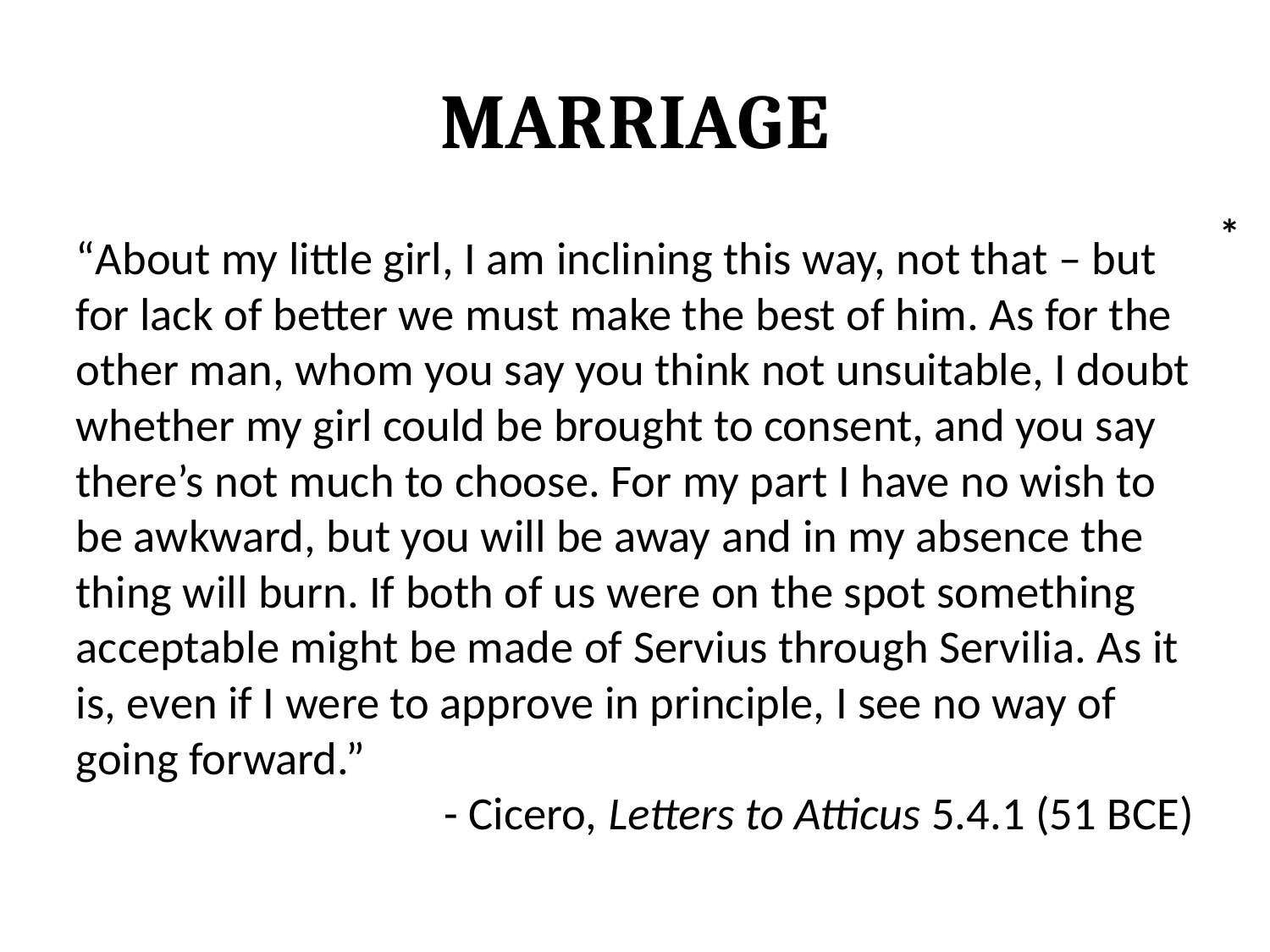

Marriage
*
“About my little girl, I am inclining this way, not that – but for lack of better we must make the best of him. As for the other man, whom you say you think not unsuitable, I doubt whether my girl could be brought to consent, and you say there’s not much to choose. For my part I have no wish to be awkward, but you will be away and in my absence the thing will burn. If both of us were on the spot something acceptable might be made of Servius through Servilia. As it is, even if I were to approve in principle, I see no way of going forward.”
- Cicero, Letters to Atticus 5.4.1 (51 BCE)